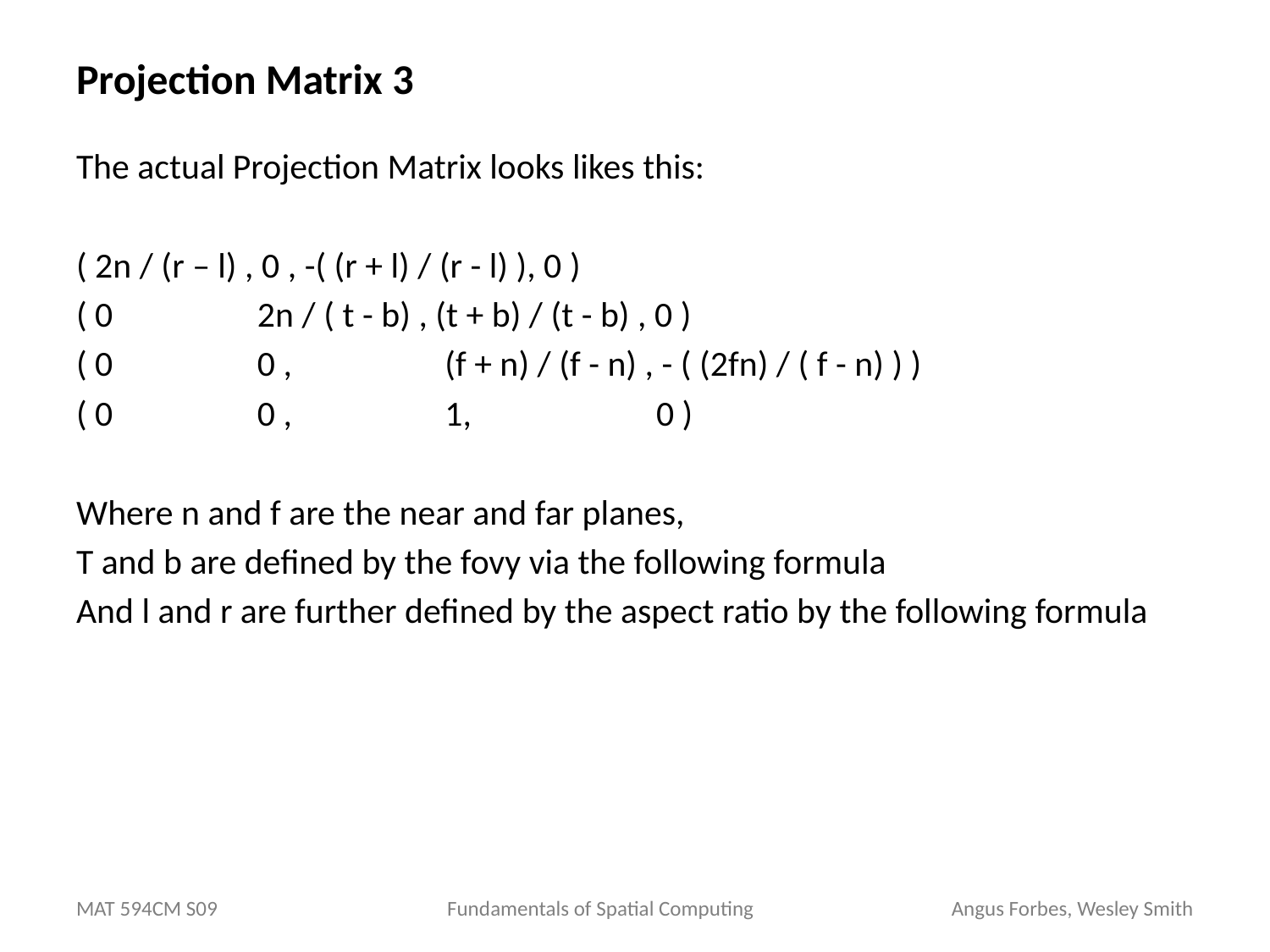

# Projection Matrix 3
The actual Projection Matrix looks likes this:

( 2n / (r – l) , 0 , -( (r + l) / (r - l) ), 0 )
( 0                  2n / ( t - b) , (t + b) / (t - b) , 0 )
( 0                  0 ,                   (f + n) / (f - n) , - ( (2fn) / ( f - n) ) )
( 0                  0 ,                   1,                       0 )

Where n and f are the near and far planes,
T and b are defined by the fovy via the following formula
And l and r are further defined by the aspect ratio by the following formula